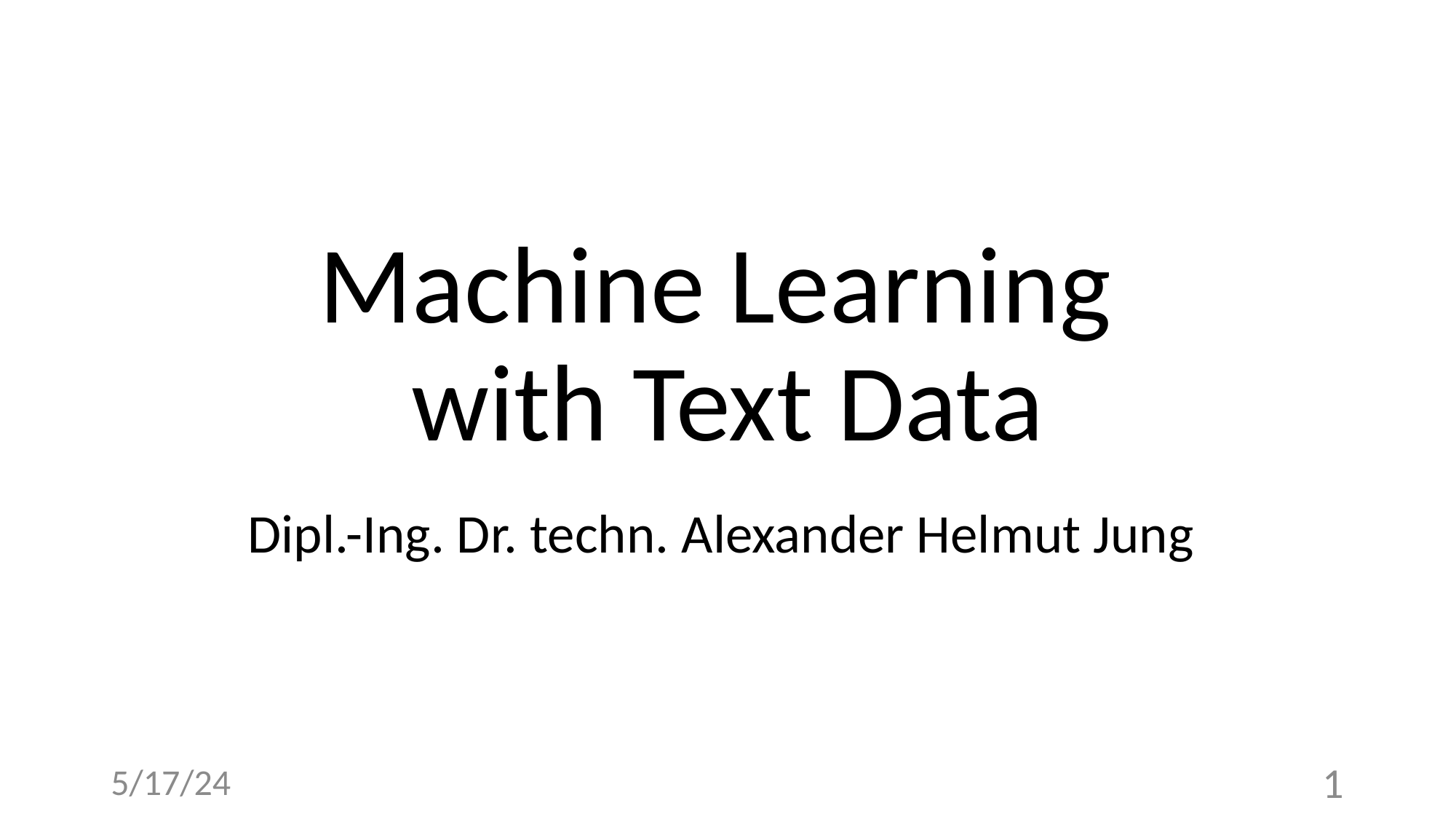

# Machine Learning with Text Data
Dipl.-Ing. Dr. techn. Alexander Helmut Jung
5/17/24
1